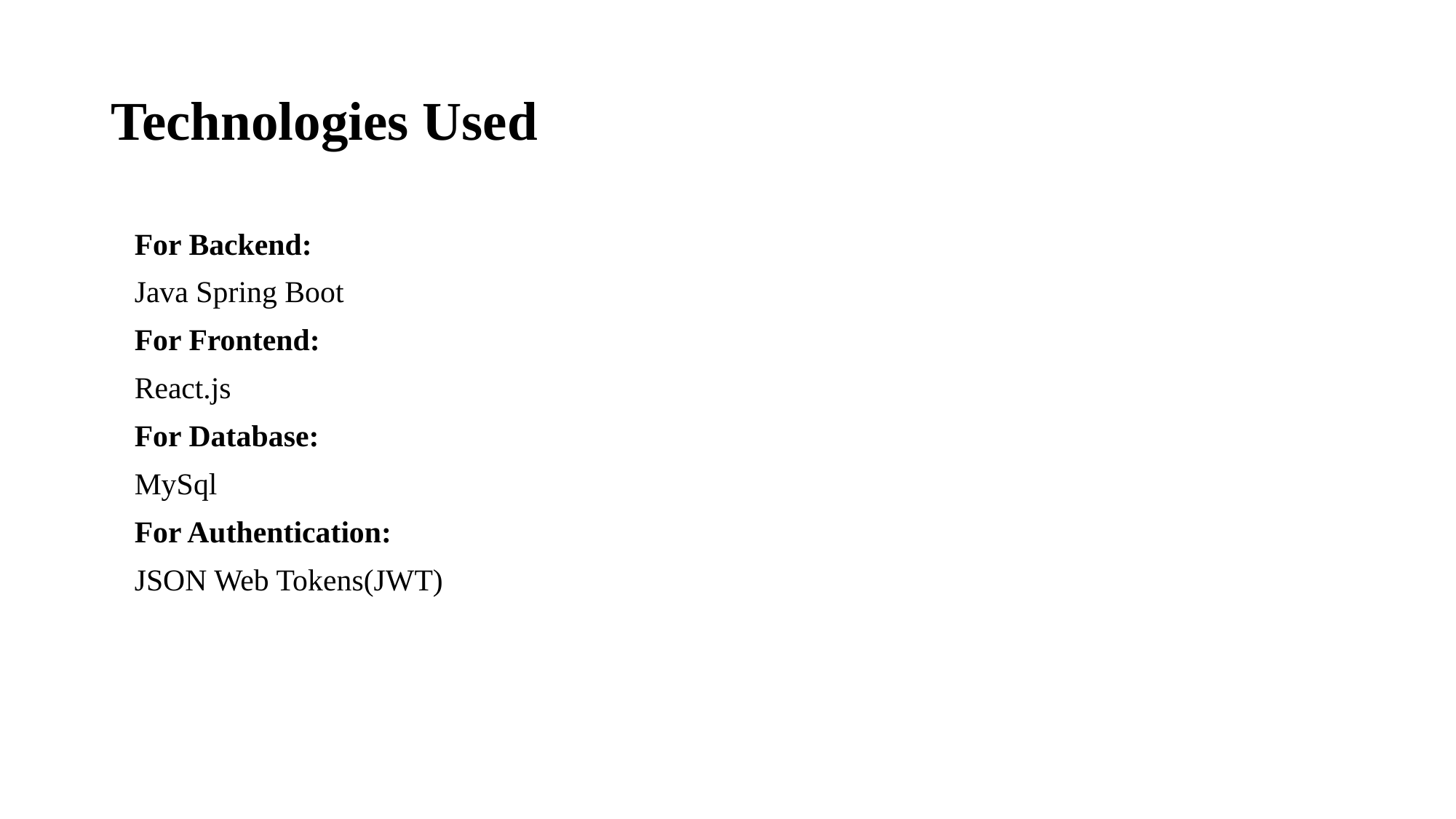

# Technologies Used
For Backend:
Java Spring Boot
For Frontend:
React.js
For Database:
MySql
For Authentication:
JSON Web Tokens(JWT)